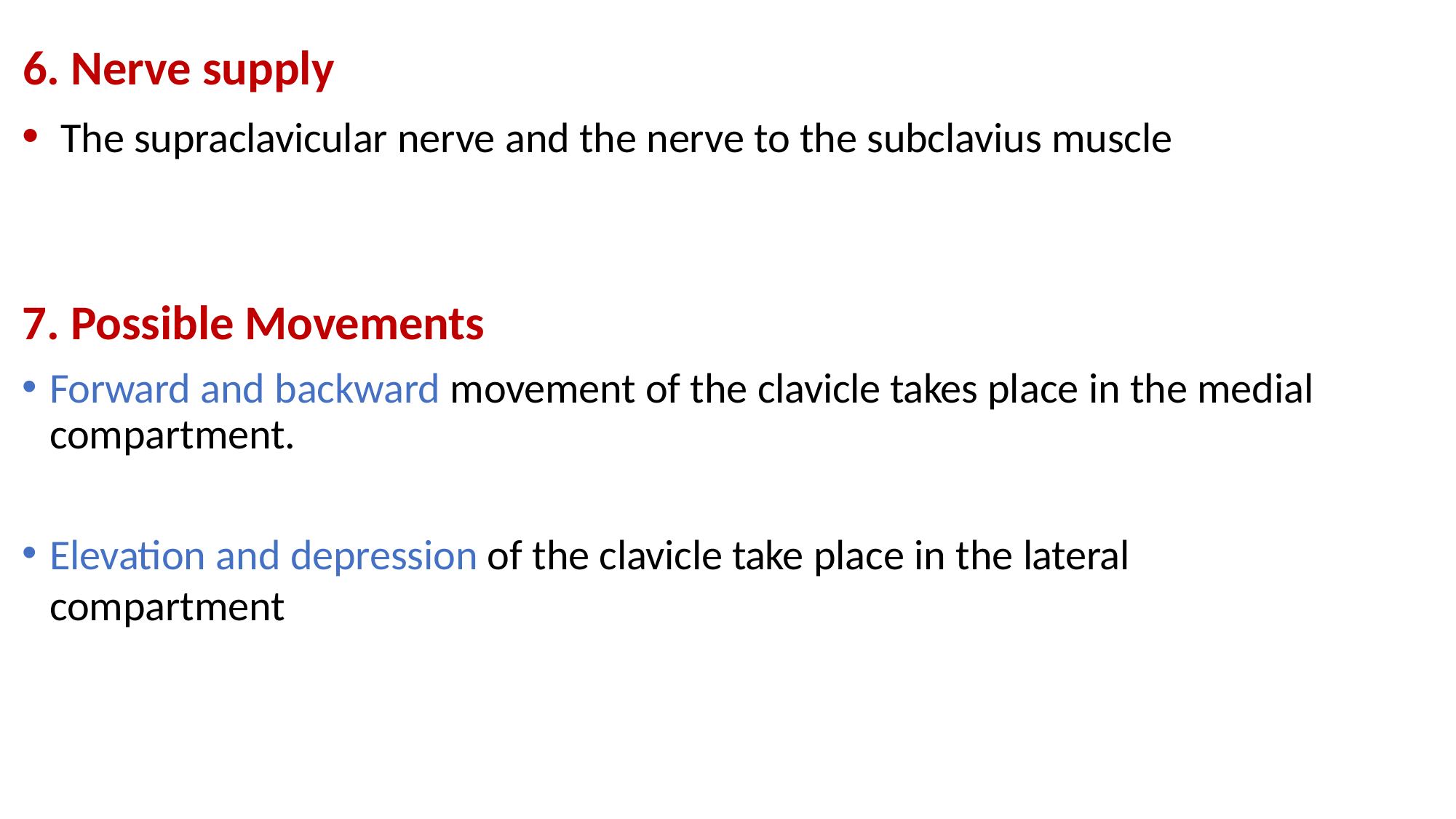

# 6. Nerve supply
The supraclavicular nerve and the nerve to the subclavius muscle

7. Possible Movements
Forward and backward movement of the clavicle takes place in the medial  compartment.

Elevation and depression of the clavicle take place in the lateral compartment